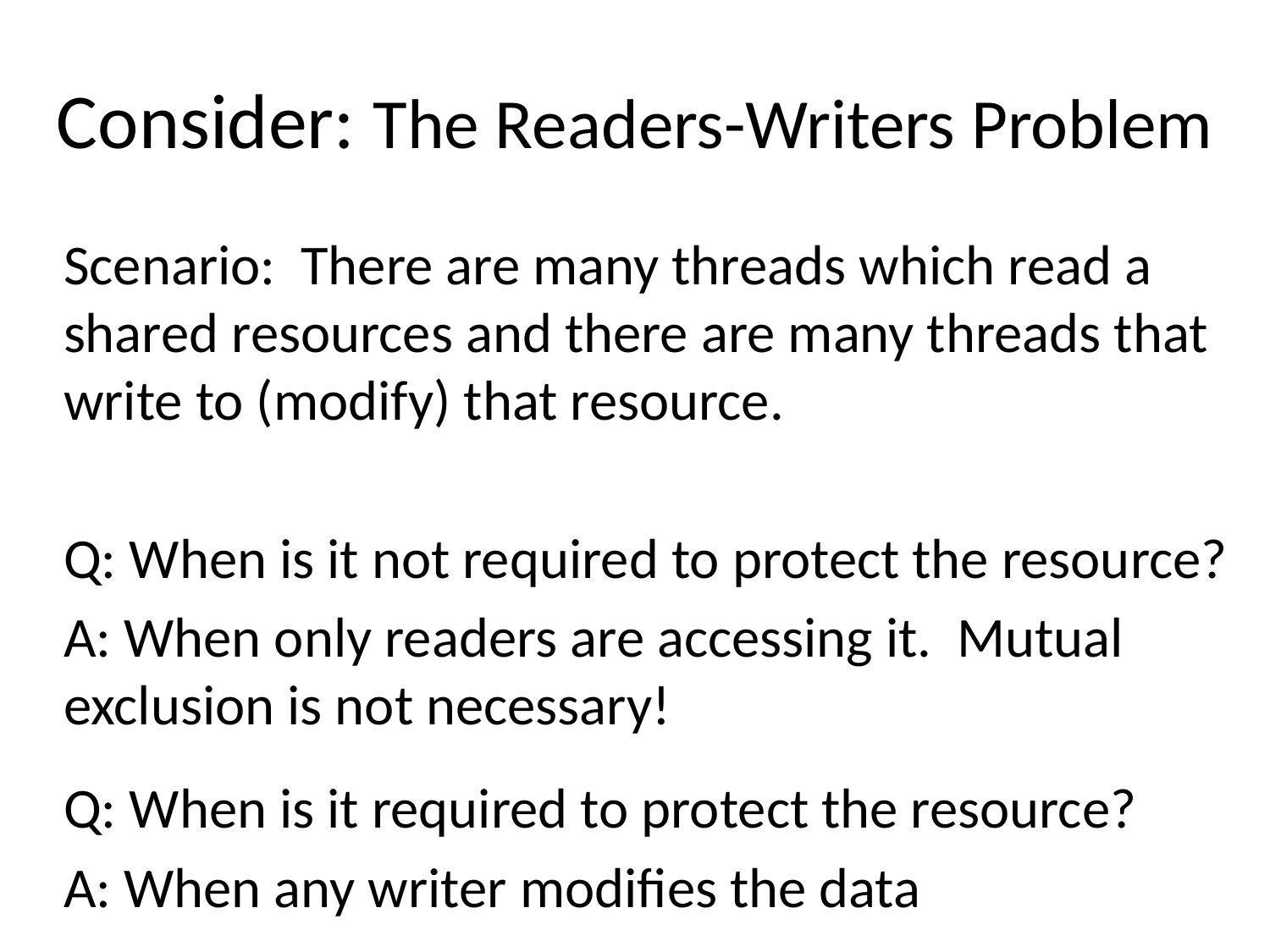

# Consider: The Readers-Writers Problem
Scenario:  There are many threads which read a shared resources and there are many threads that write to (modify) that resource.

Q: When is it not required to protect the resource?
A: When only readers are accessing it.  Mutual exclusion is not necessary!

Q: When is it required to protect the resource?
A: When any writer modifies the data